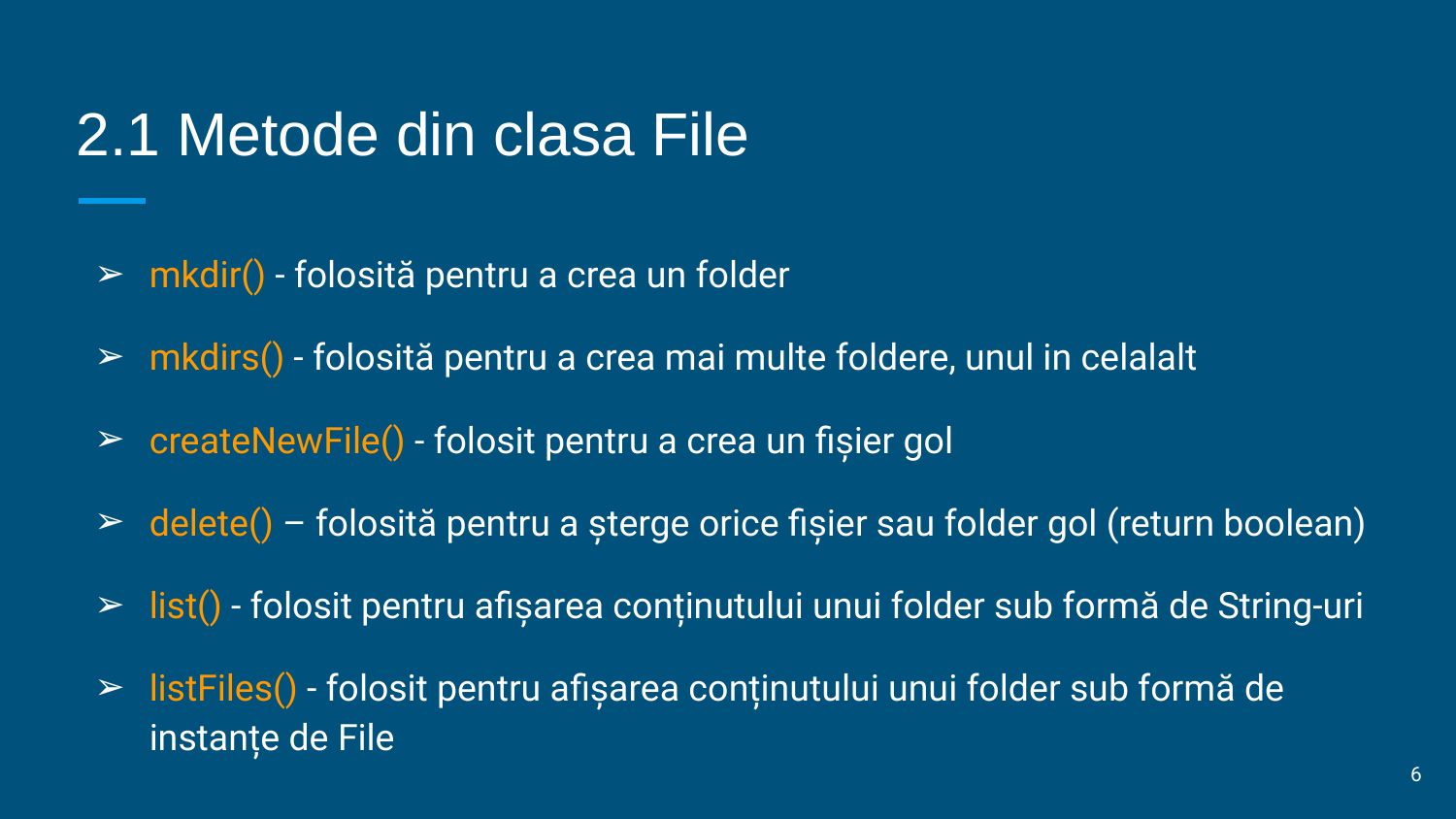

# 2.1 Metode din clasa File
mkdir() - folosită pentru a crea un folder
mkdirs() - folosită pentru a crea mai multe foldere, unul in celalalt
createNewFile() - folosit pentru a crea un fișier gol
delete() – folosită pentru a șterge orice fișier sau folder gol (return boolean)
list() - folosit pentru afișarea conținutului unui folder sub formă de String-uri
listFiles() - folosit pentru afișarea conținutului unui folder sub formă de instanțe de File
6